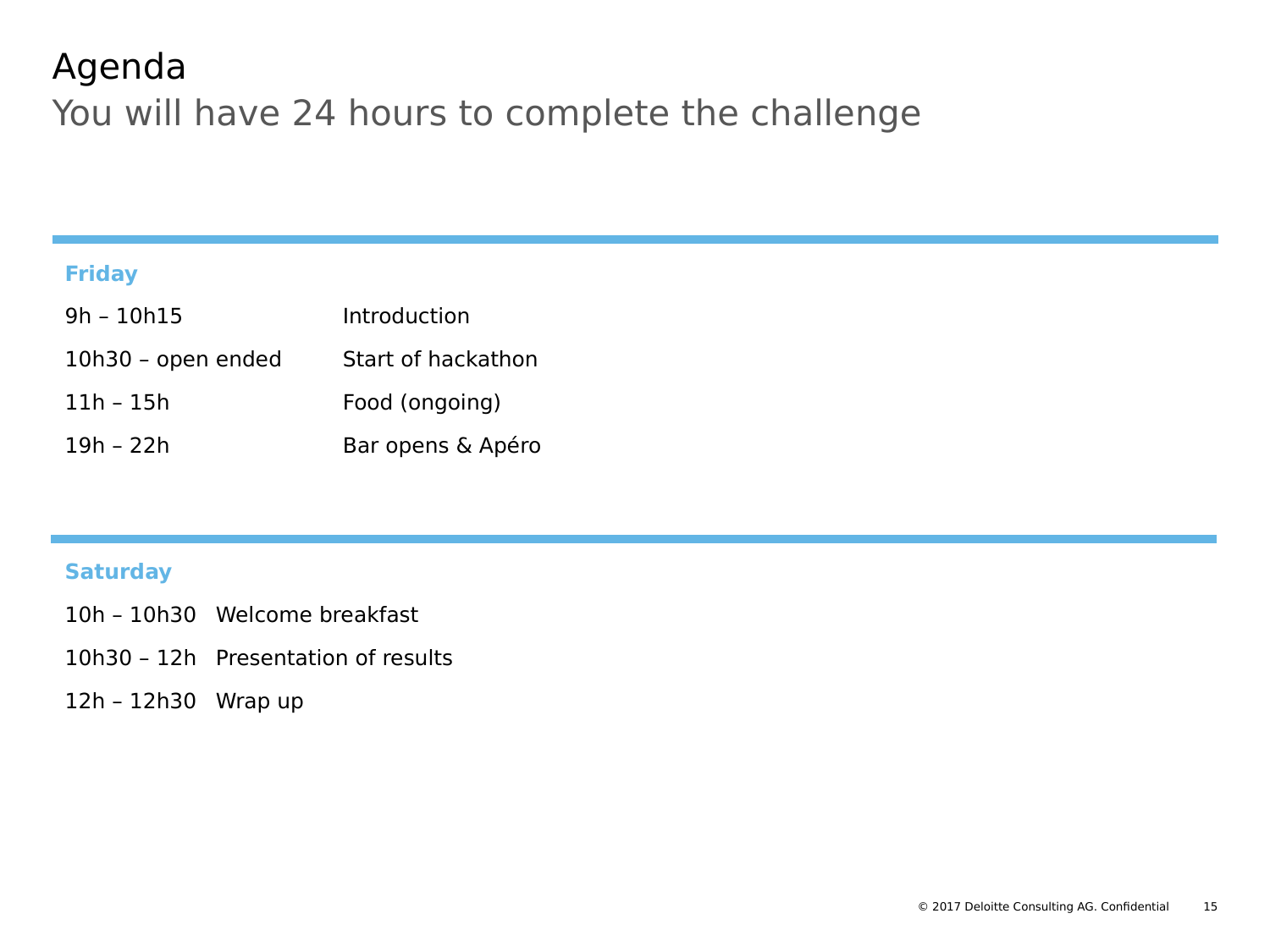

# Agenda
You will have 24 hours to complete the challenge
Friday
9h – 10h15		Introduction
10h30 – open ended	Start of hackathon
11h – 15h		Food (ongoing)
19h – 22h 		Bar opens & Apéro

Saturday
10h – 10h30	Welcome breakfast
10h30 – 12h	Presentation of results
12h – 12h30	Wrap up

© 2017 Deloitte Consulting AG. Confidential